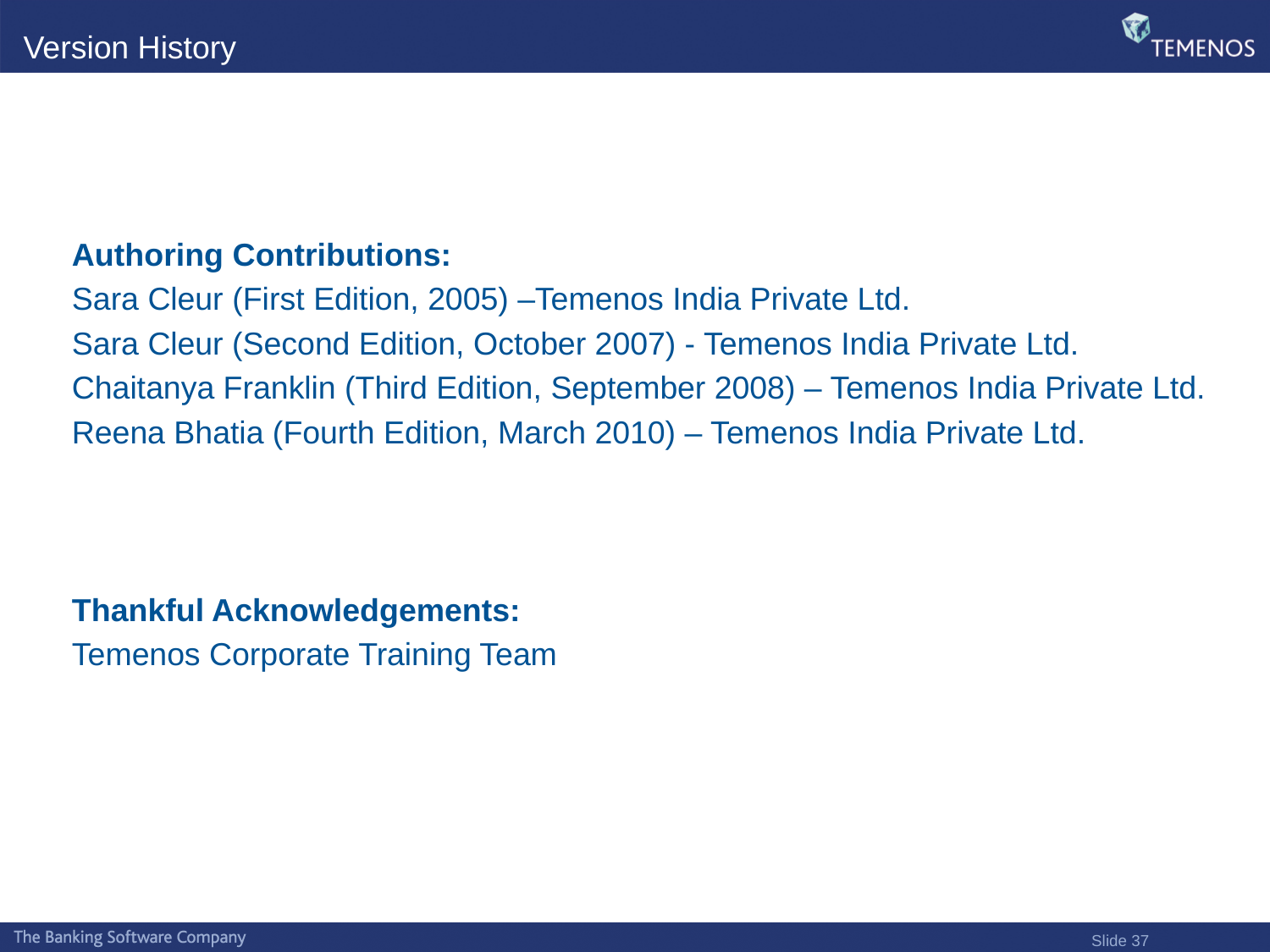

# Version History
Authoring Contributions:
Sara Cleur (First Edition, 2005) –Temenos India Private Ltd.
Sara Cleur (Second Edition, October 2007) - Temenos India Private Ltd.
Chaitanya Franklin (Third Edition, September 2008) – Temenos India Private Ltd.
Reena Bhatia (Fourth Edition, March 2010) – Temenos India Private Ltd.

Thankful Acknowledgements:
Temenos Corporate Training Team
Slide 37